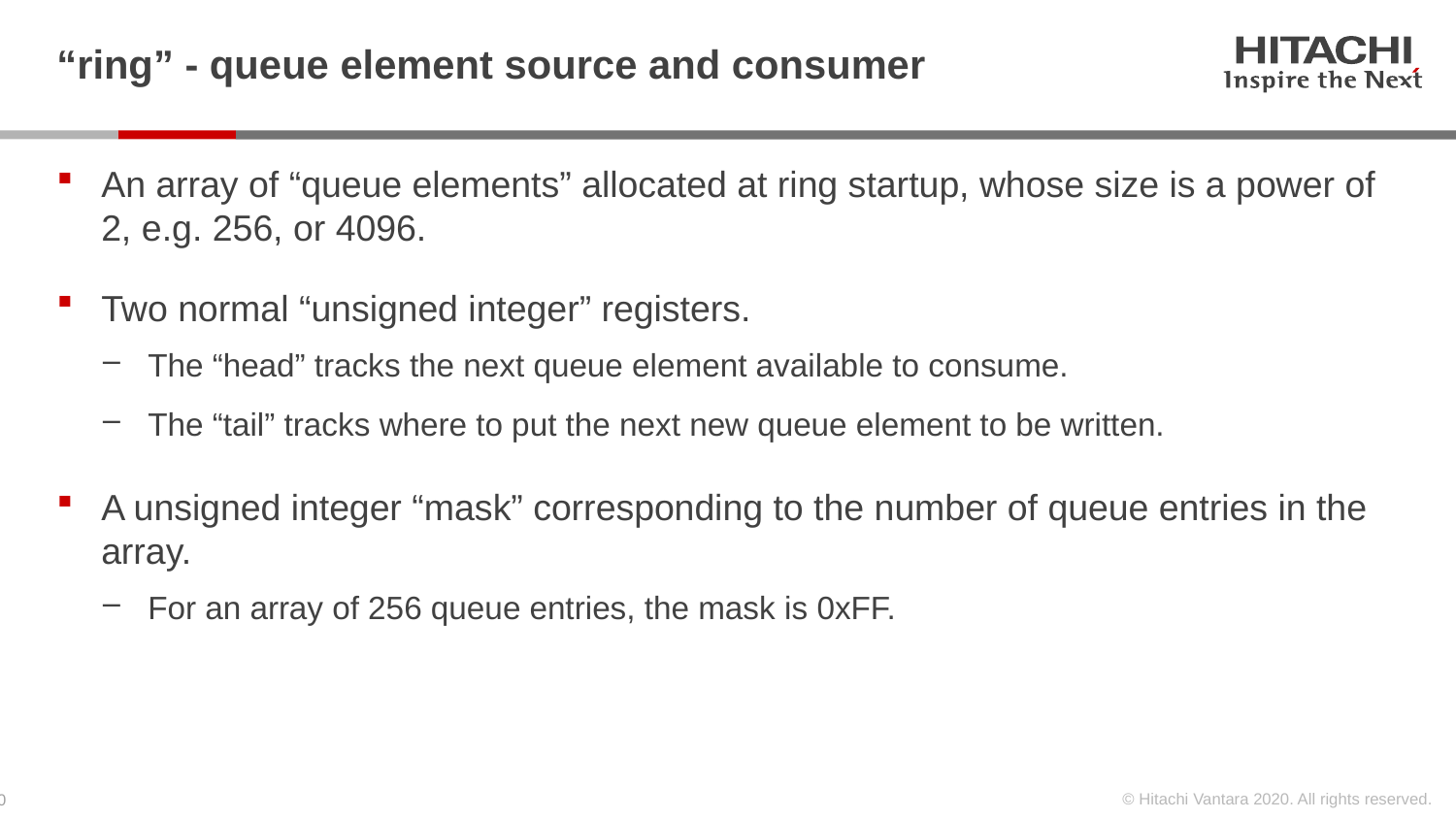

# “ring” - queue element source and consumer
An array of “queue elements” allocated at ring startup, whose size is a power of 2, e.g. 256, or 4096.
Two normal “unsigned integer” registers.
The “head” tracks the next queue element available to consume.
The “tail” tracks where to put the next new queue element to be written.
A unsigned integer “mask” corresponding to the number of queue entries in the array.
For an array of 256 queue entries, the mask is 0xFF.